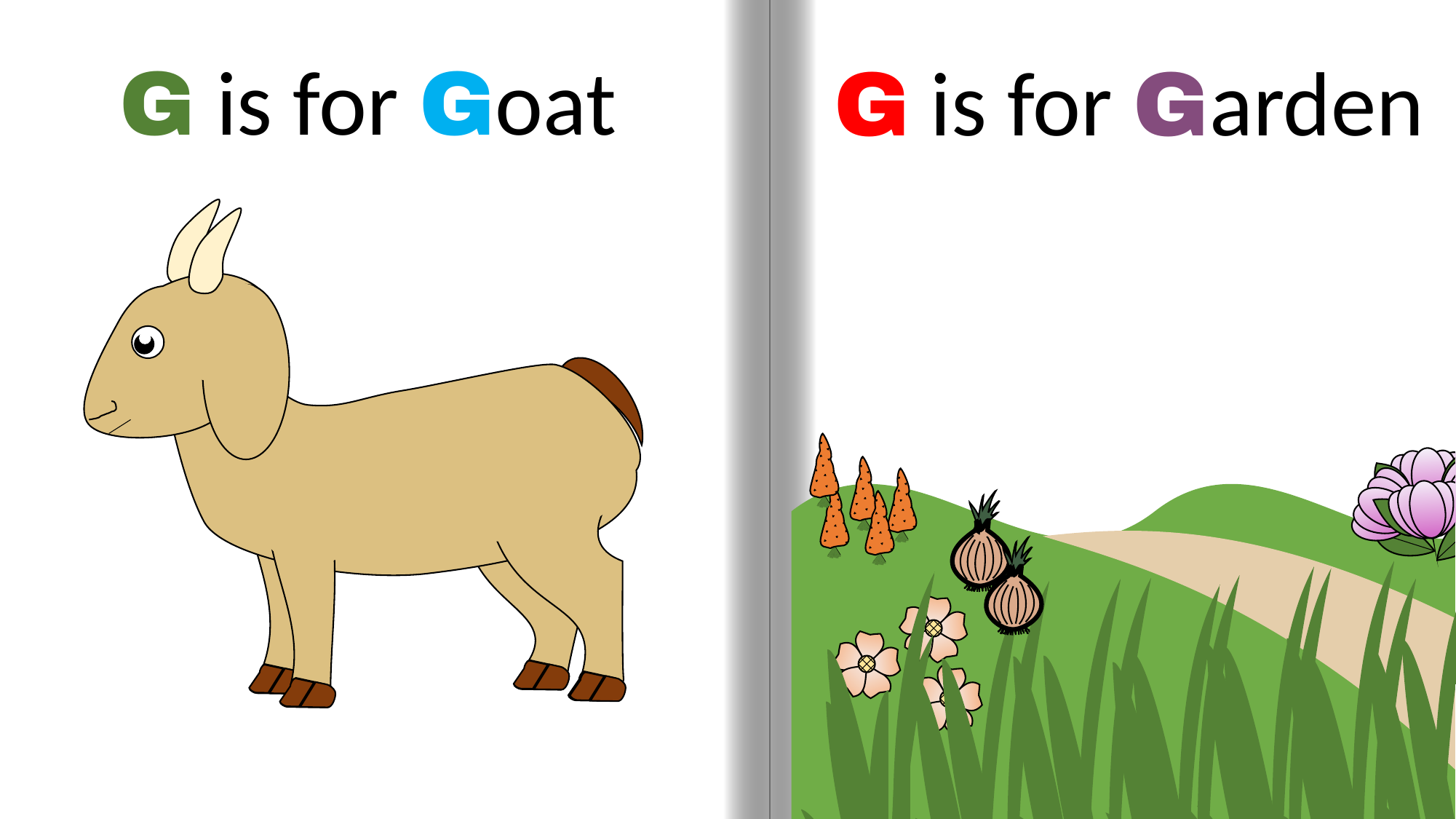

G is for Goat
G is for Garden